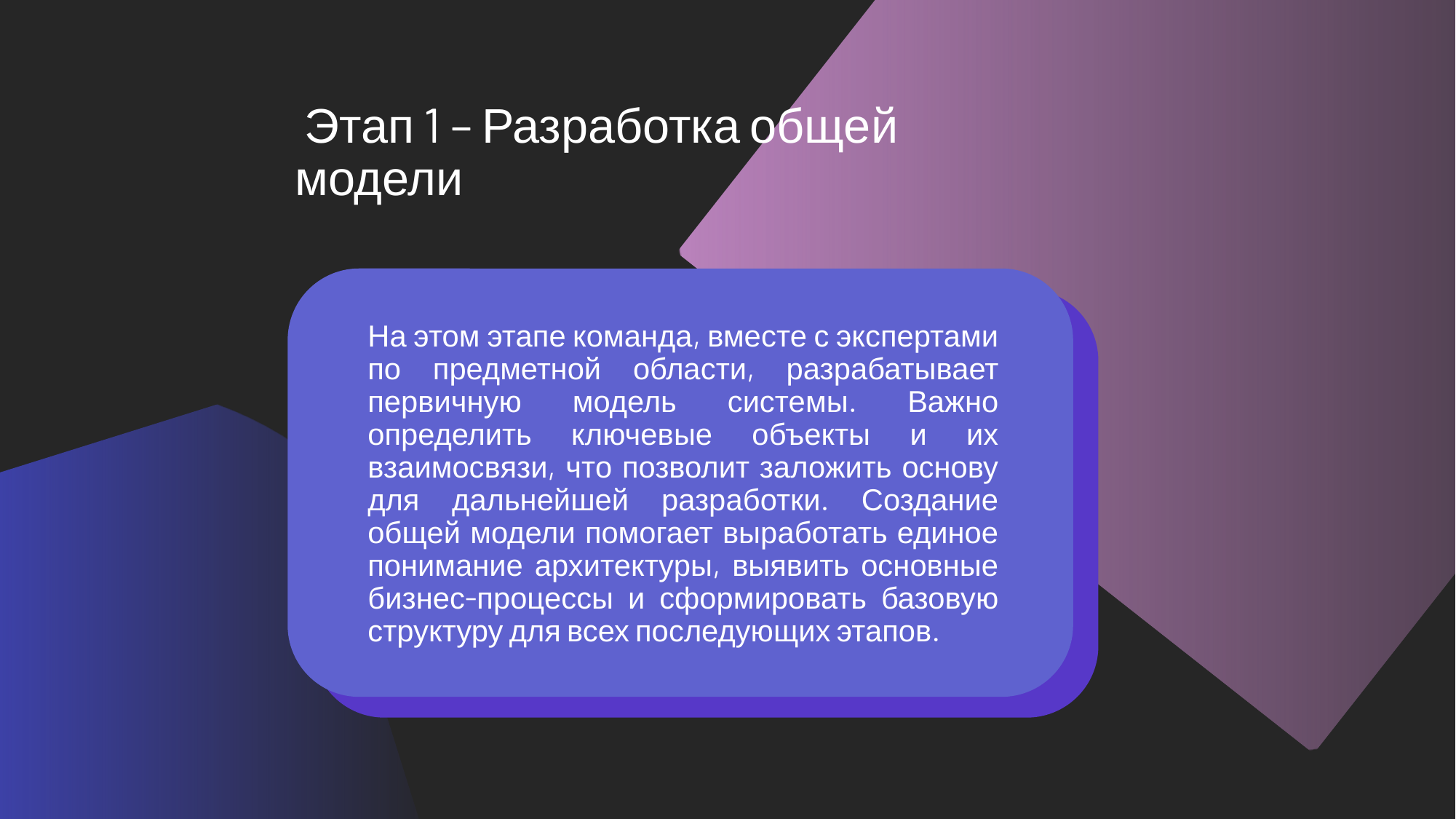

# Этап 1 – Разработка общей модели

На этом этапе команда, вместе с экспертами по предметной области, разрабатывает первичную модель системы. Важно определить ключевые объекты и их взаимосвязи, что позволит заложить основу для дальнейшей разработки. Создание общей модели помогает выработать единое понимание архитектуры, выявить основные бизнес-процессы и сформировать базовую структуру для всех последующих этапов.